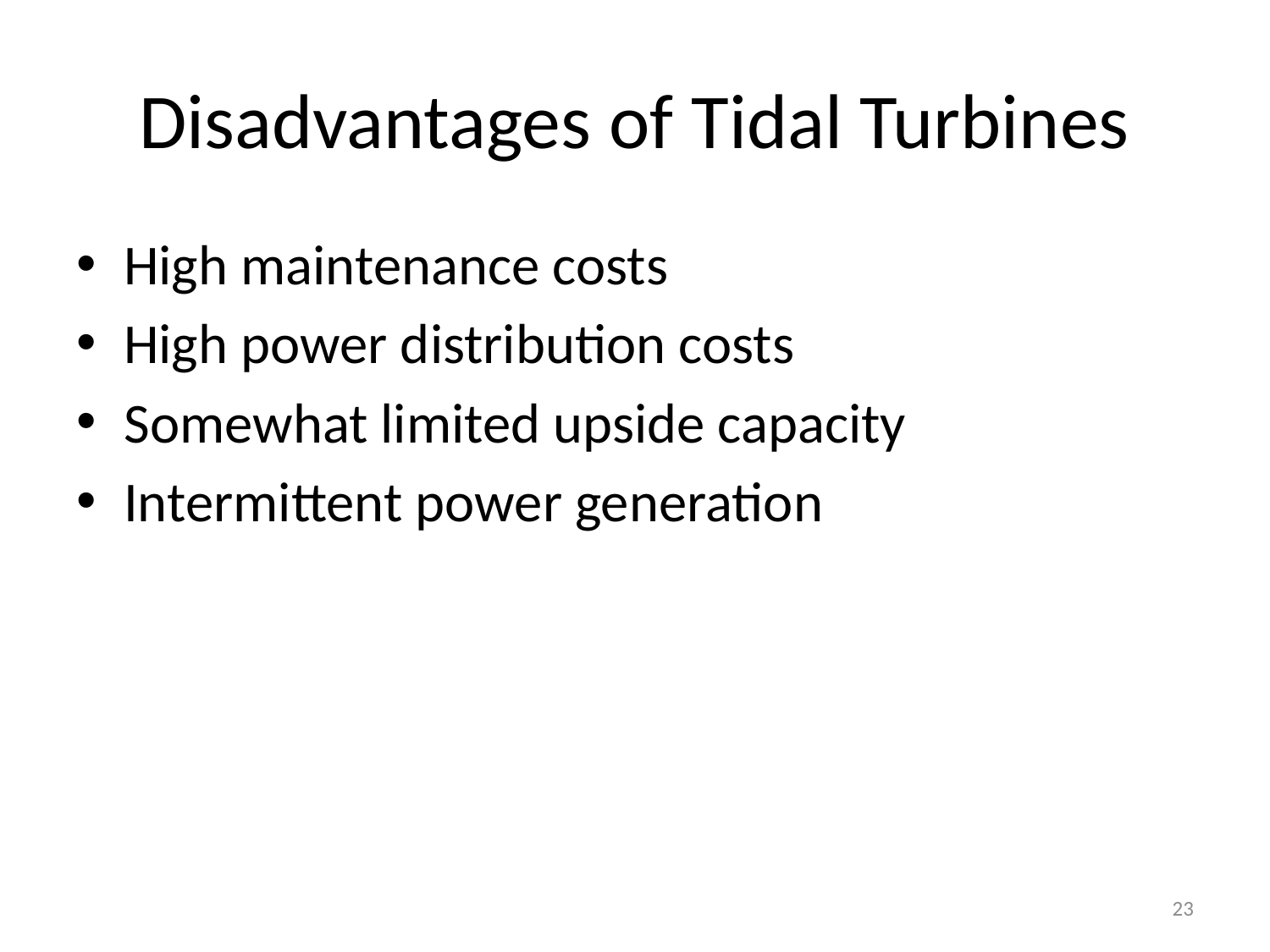

# Disadvantages of Tidal Turbines
High maintenance costs
High power distribution costs
Somewhat limited upside capacity
Intermittent power generation
23